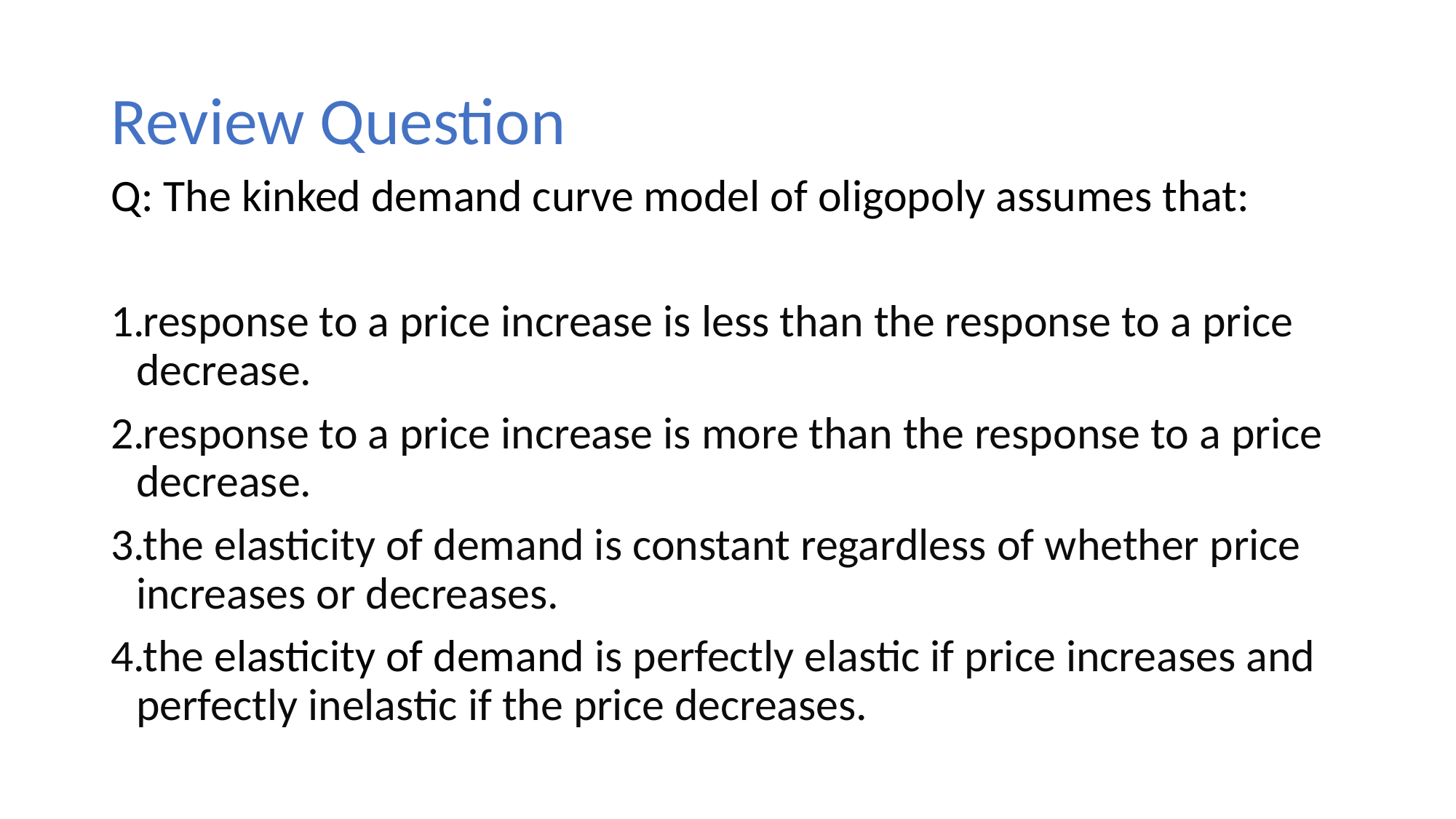

# Review Question
Q: The kinked demand curve model of oligopoly assumes that:

response to a price increase is less than the response to a price decrease.
response to a price increase is more than the response to a price decrease.
the elasticity of demand is constant regardless of whether price increases or decreases.
the elasticity of demand is perfectly elastic if price increases and perfectly inelastic if the price decreases.